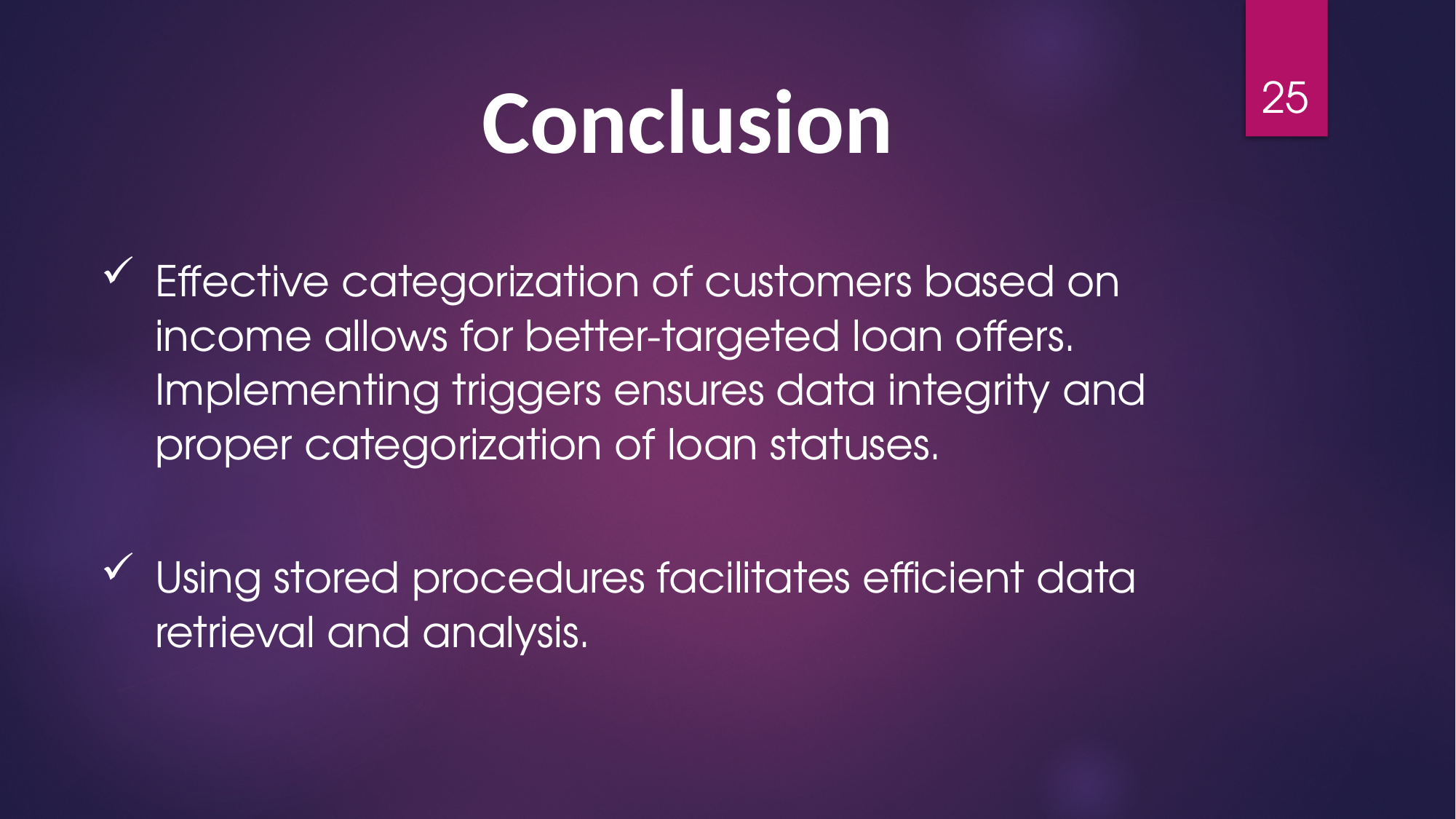

25
Conclusion

Effective categorization of customers based on income allows for better-targeted loan offers. Implementing triggers ensures data integrity and proper categorization of loan statuses.

Using stored procedures facilitates efficient data retrieval and analysis.